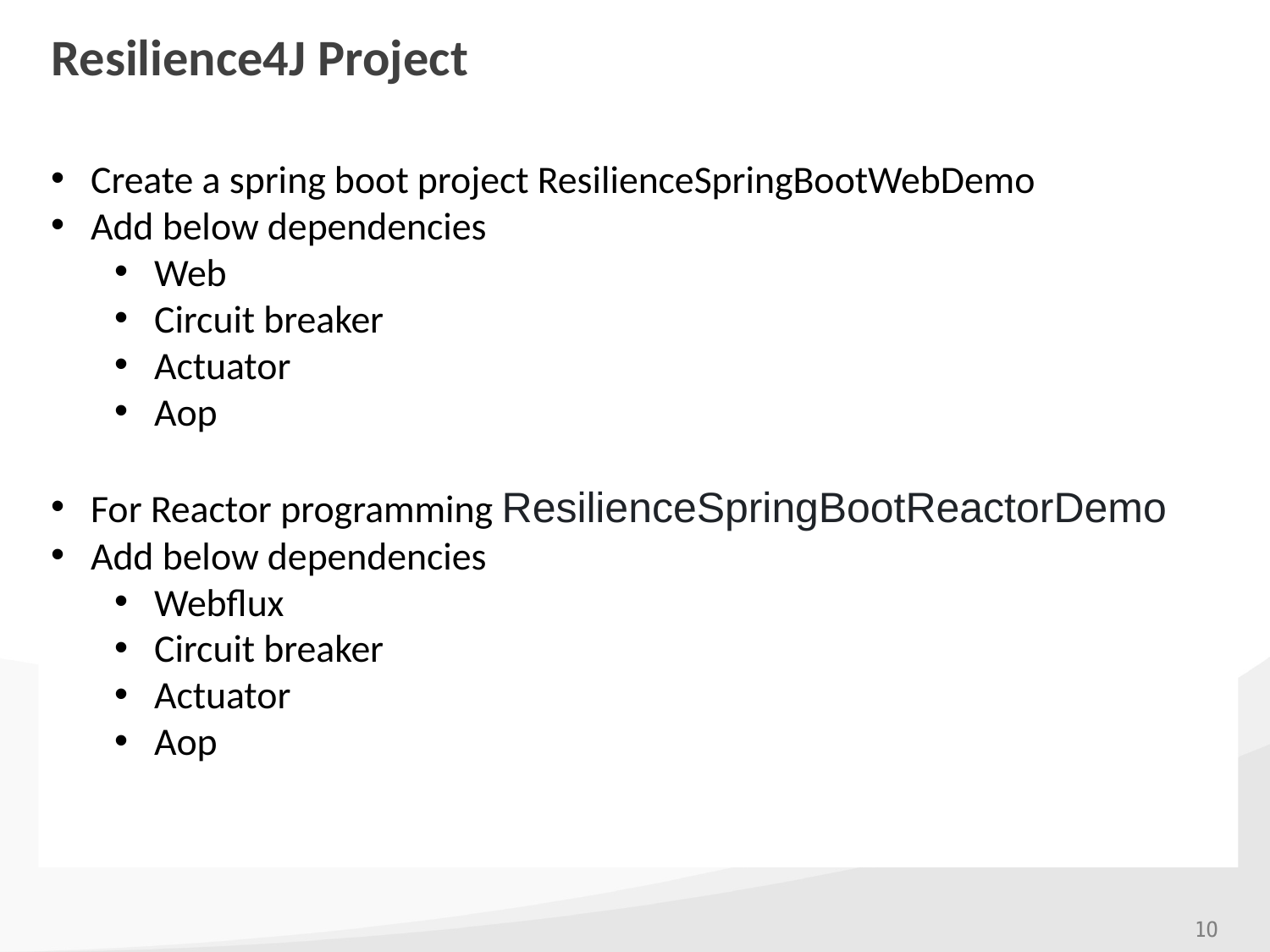

# Resilience4J Project
Create a spring boot project ResilienceSpringBootWebDemo
Add below dependencies
Web
Circuit breaker
Actuator
Aop

For Reactor programming ResilienceSpringBootReactorDemo
Add below dependencies
Webflux
Circuit breaker
Actuator
Aop